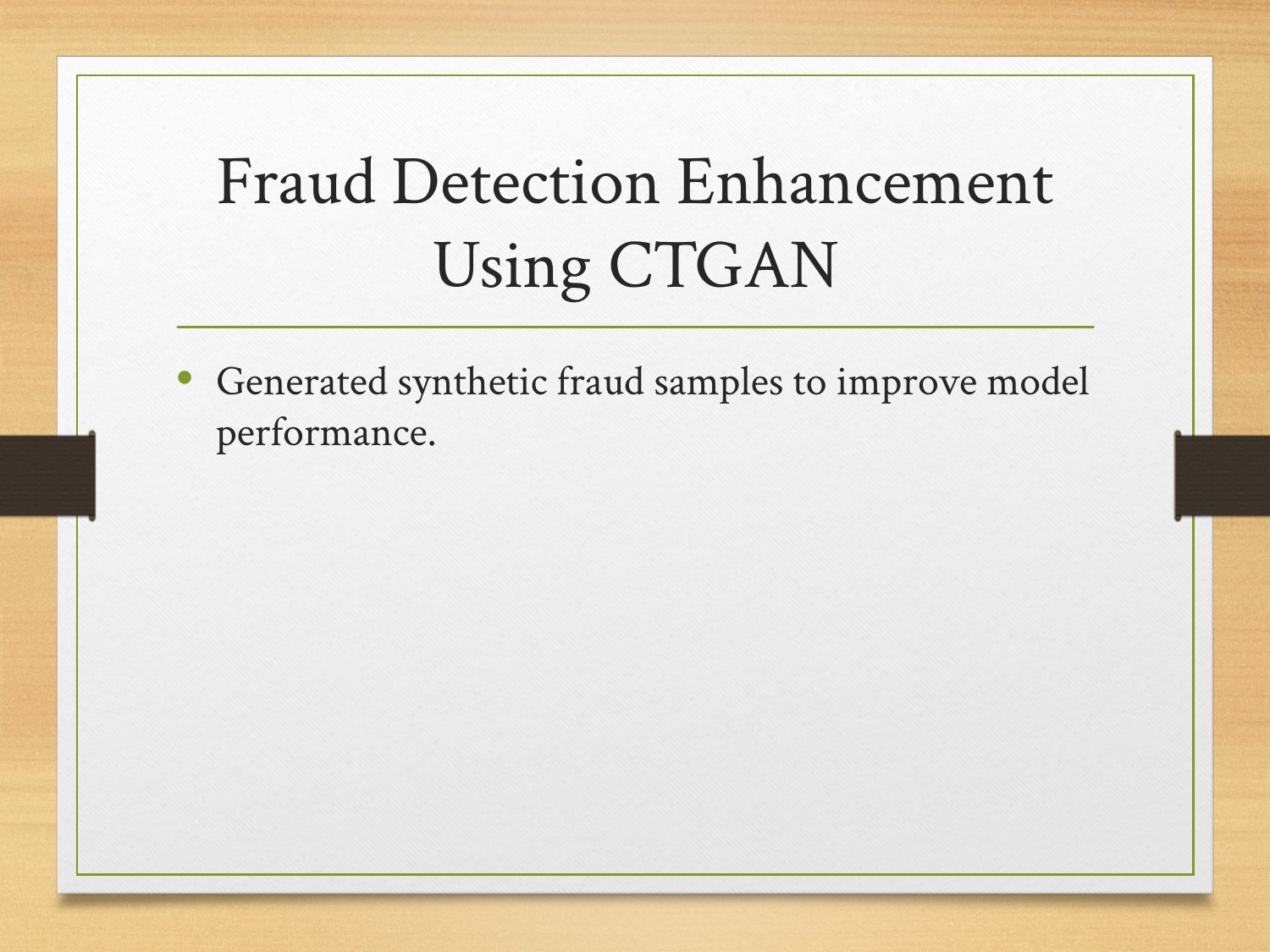

# Fraud Detection Enhancement Using CTGAN
Generated synthetic fraud samples to improve model performance.